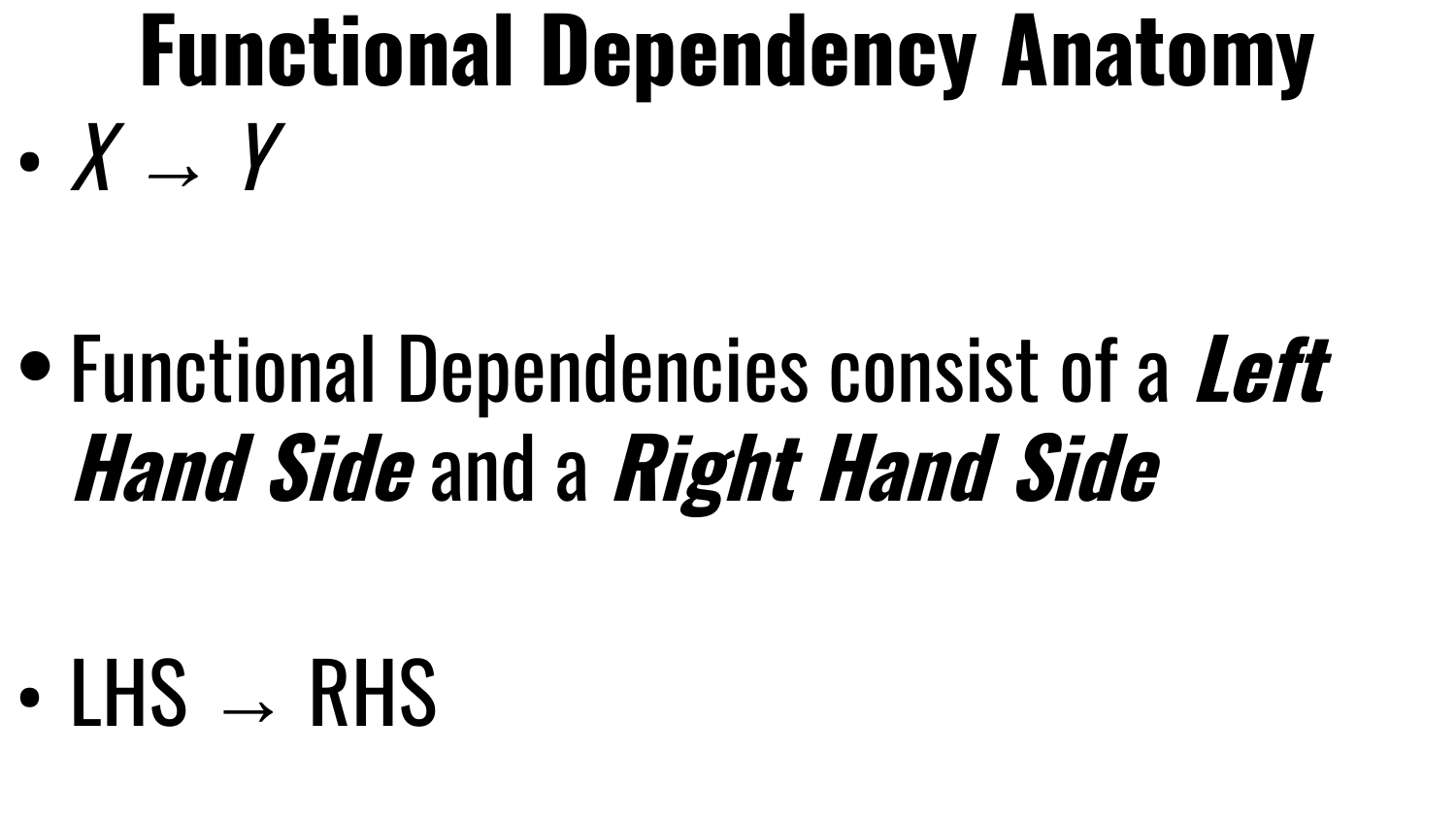

# Functional Dependency Anatomy
X → Y

Functional Dependencies consist of a Left Hand Side and a Right Hand Side

LHS → RHS

LHS can have multiple attributes